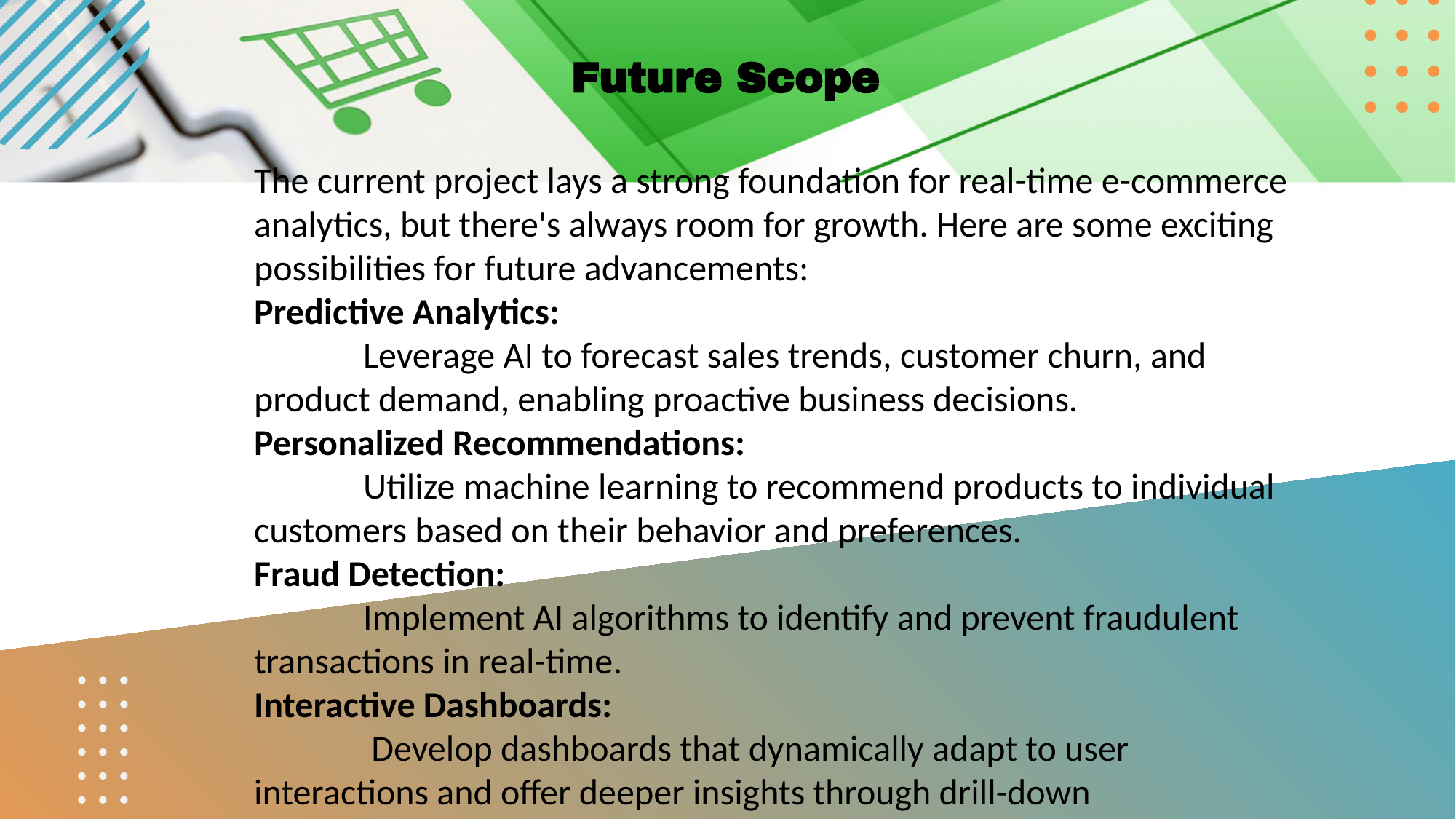

Future Scope
The current project lays a strong foundation for real-time e-commerce analytics, but there's always room for growth. Here are some exciting possibilities for future advancements:
Predictive Analytics:
	Leverage AI to forecast sales trends, customer churn, and product demand, enabling proactive business decisions.
Personalized Recommendations:
	Utilize machine learning to recommend products to individual customers based on their behavior and preferences.
Fraud Detection:
	Implement AI algorithms to identify and prevent fraudulent transactions in real-time.
Interactive Dashboards:
	 Develop dashboards that dynamically adapt to user interactions and offer deeper insights through drill-down functionalities.
Social Media and Sentiment Analysis: Analyze social media data to understand customer sentiment and brand perception.